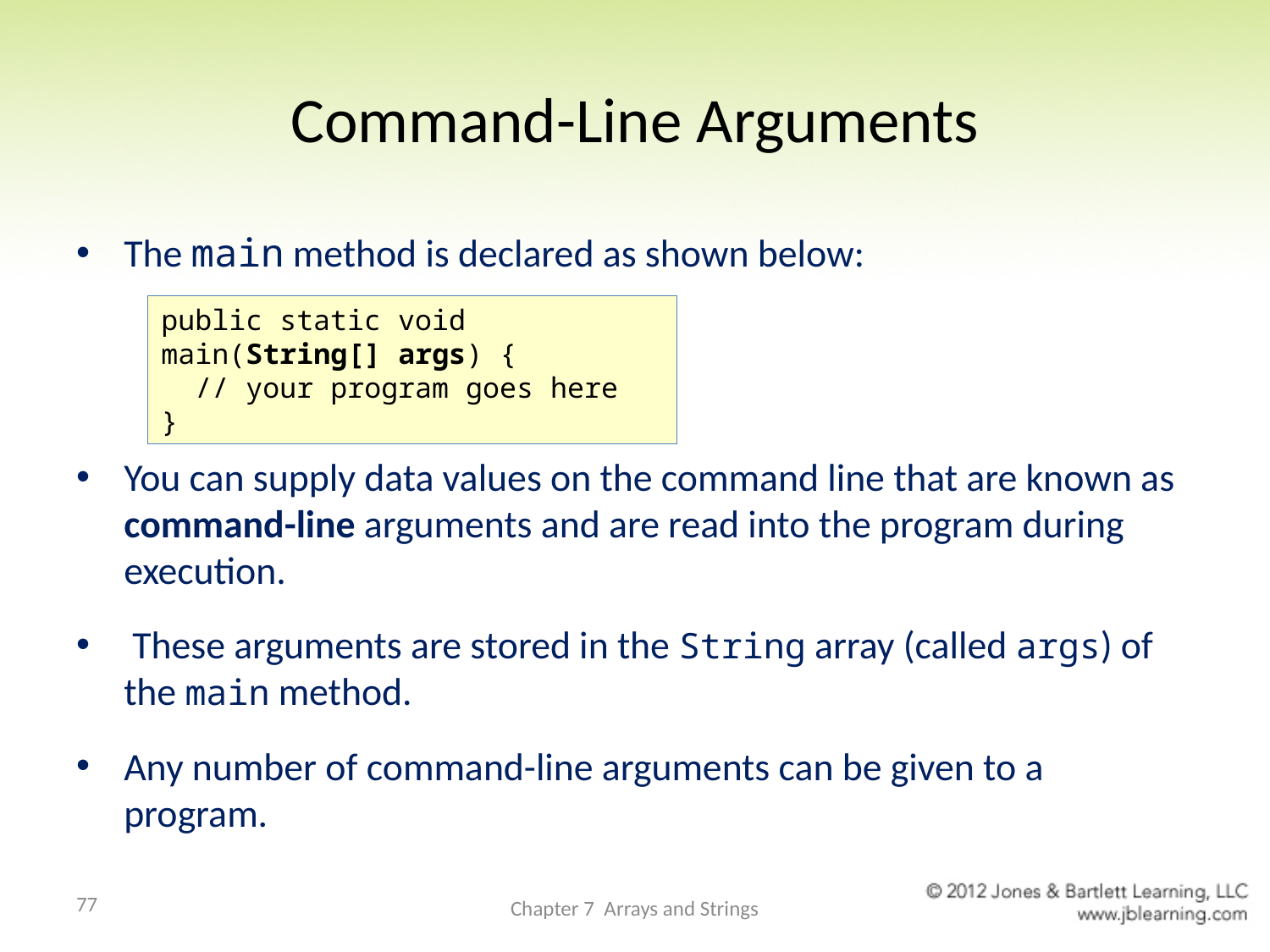

# Command-Line Arguments
The main method is declared as shown below:

You can supply data values on the command line that are known as command-line arguments and are read into the program during execution.
 These arguments are stored in the String array (called args) of the main method.
Any number of command-line arguments can be given to a program.
public static void main(String[] args) {
  // your program goes here
}
77
Chapter 7  Arrays and Strings